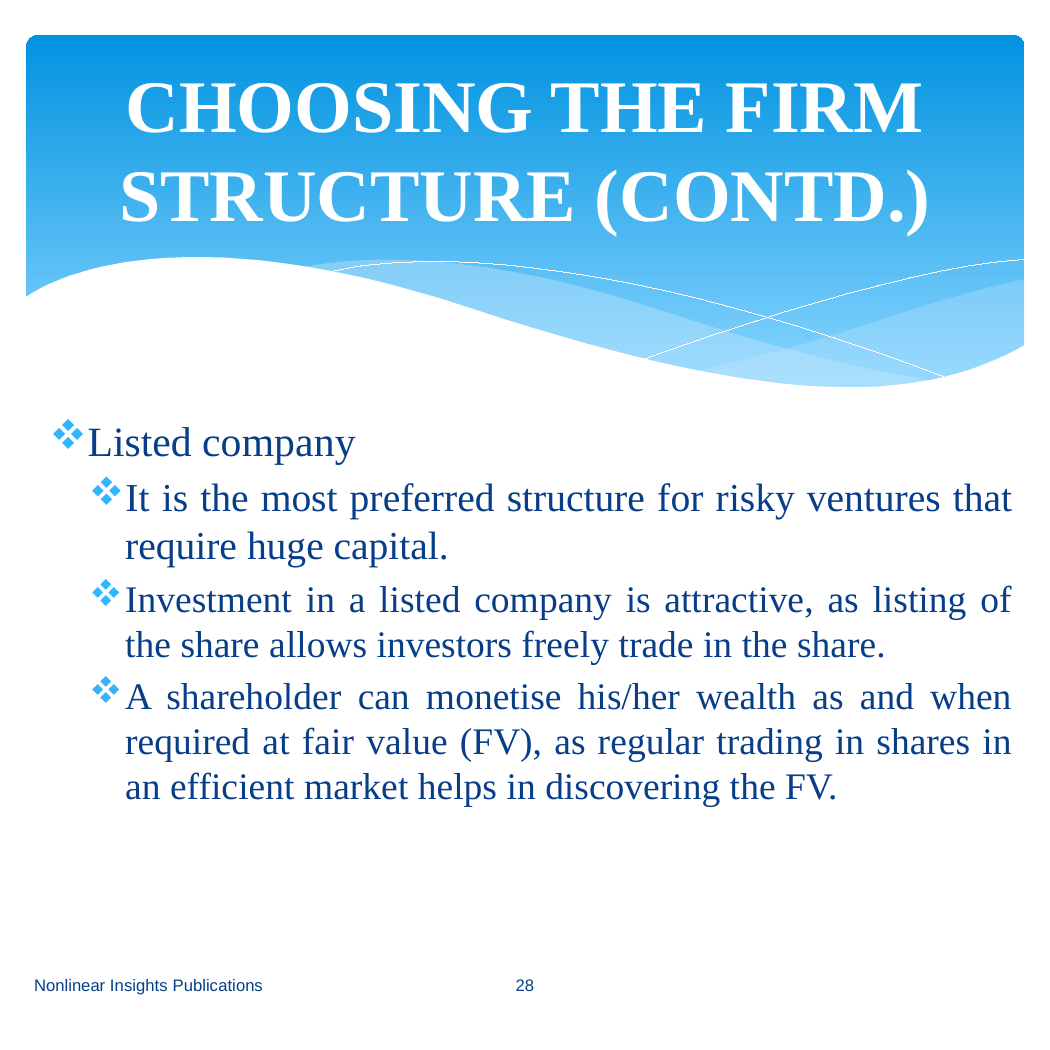

CHOOSING THE FIRM STRUCTURE (CONTD.)
# Listed company
It is the most preferred structure for risky ventures that require huge capital.
Investment in a listed company is attractive, as listing of the share allows investors freely trade in the share.
A shareholder can monetise his/her wealth as and when required at fair value (FV), as regular trading in shares in an efficient market helps in discovering the FV.
Nonlinear Insights Publications
28